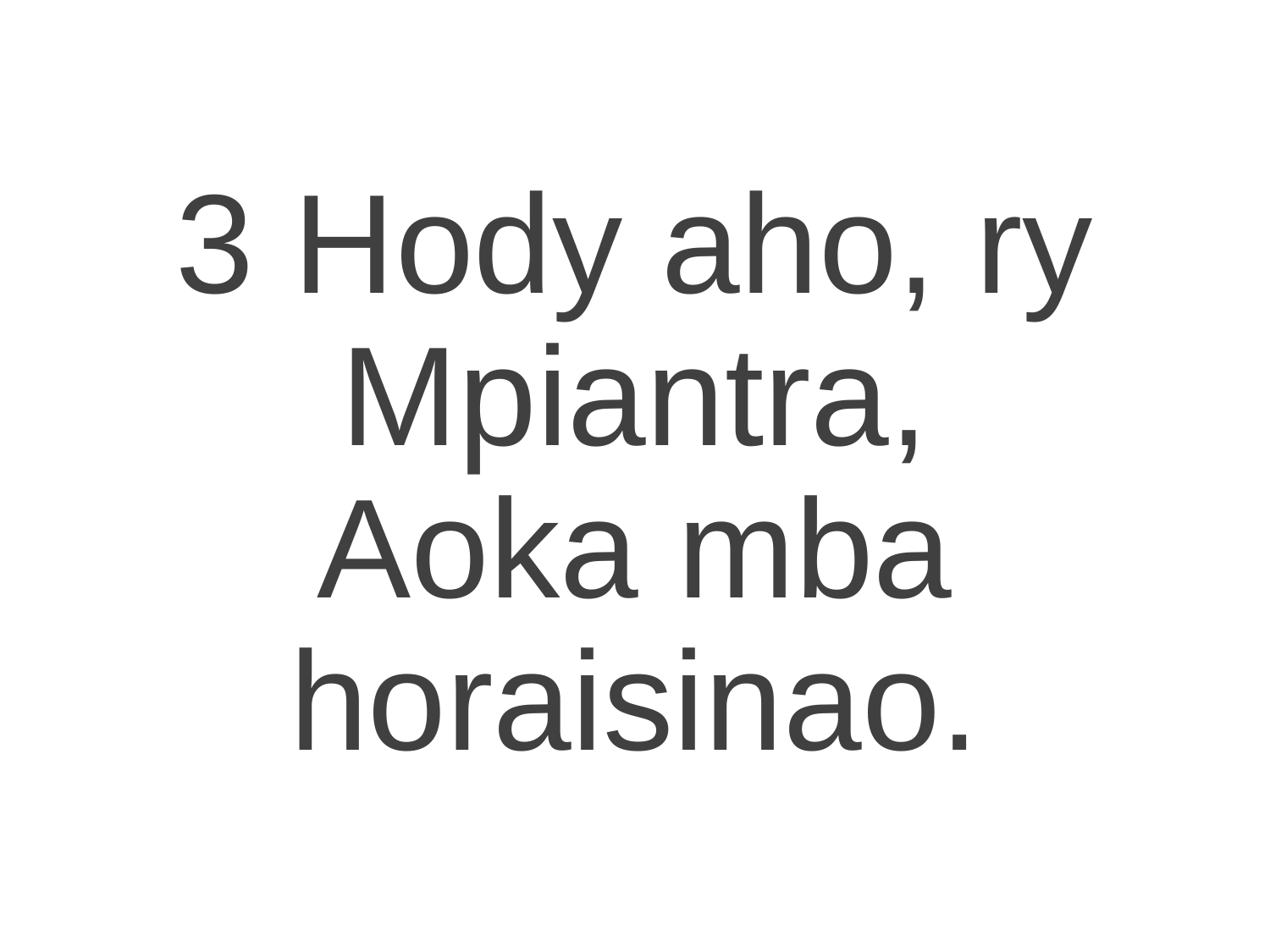

3 Hody aho, ry Mpiantra,
Aoka mba horaisinao.